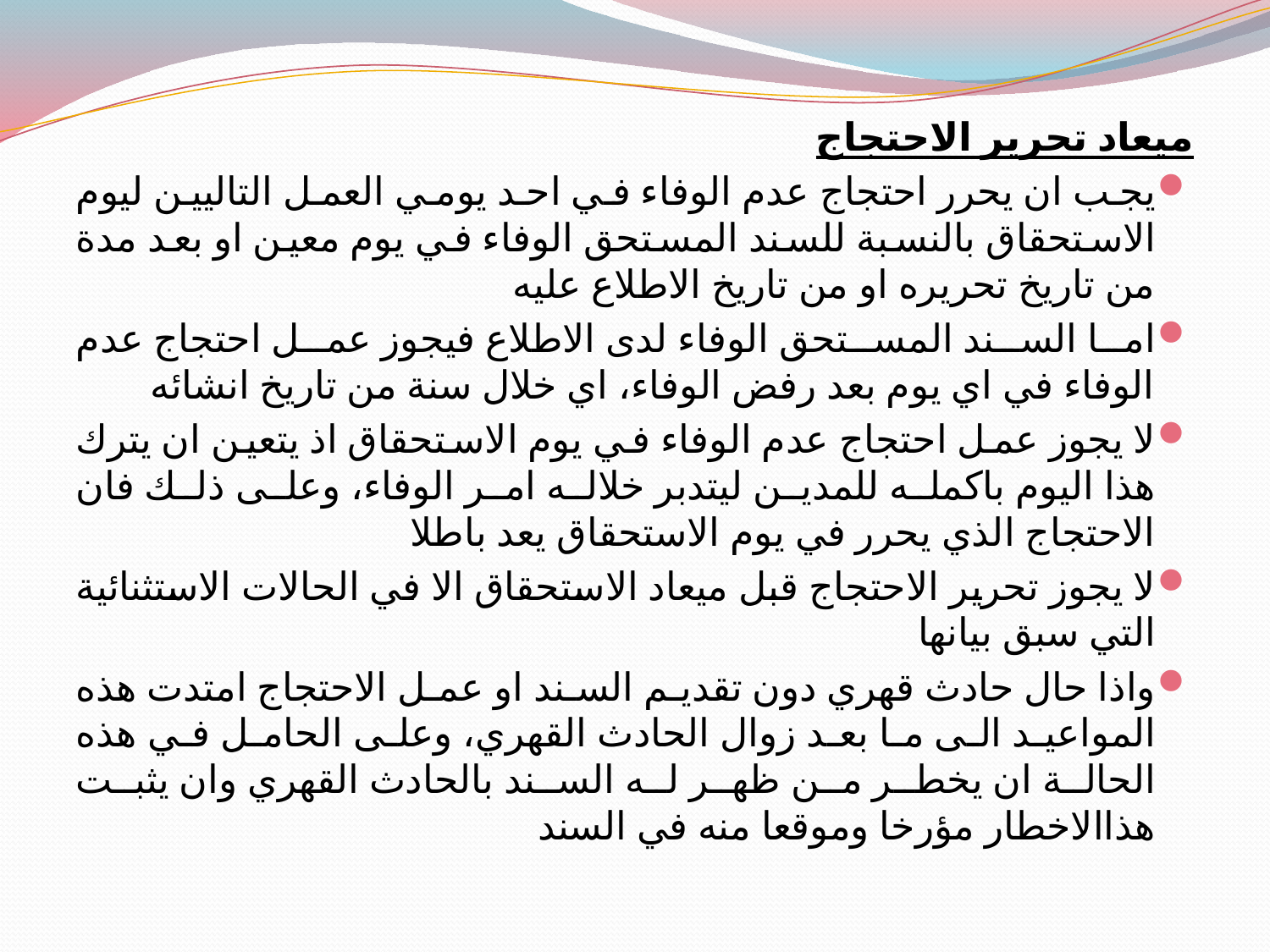

ميعاد تحرير الاحتجاج
يجب ان يحرر احتجاج عدم الوفاء في احد يومي العمل التاليين ليوم الاستحقاق بالنسبة للسند المستحق الوفاء في يوم معين او بعد مدة من تاريخ تحريره او من تاريخ الاطلاع عليه
اما السند المستحق الوفاء لدى الاطلاع فيجوز عمل احتجاج عدم الوفاء في اي يوم بعد رفض الوفاء، اي خلال سنة من تاريخ انشائه
لا يجوز عمل احتجاج عدم الوفاء في يوم الاستحقاق اذ يتعين ان يترك هذا اليوم باكمله للمدين ليتدبر خلاله امر الوفاء، وعلى ذلك فان الاحتجاج الذي يحرر في يوم الاستحقاق يعد باطلا
لا يجوز تحرير الاحتجاج قبل ميعاد الاستحقاق الا في الحالات الاستثنائية التي سبق بيانها
واذا حال حادث قهري دون تقديم السند او عمل الاحتجاج امتدت هذه المواعيد الى ما بعد زوال الحادث القهري، وعلى الحامل في هذه الحالة ان يخطر من ظهر له السند بالحادث القهري وان يثبت هذاالاخطار مؤرخا وموقعا منه في السند